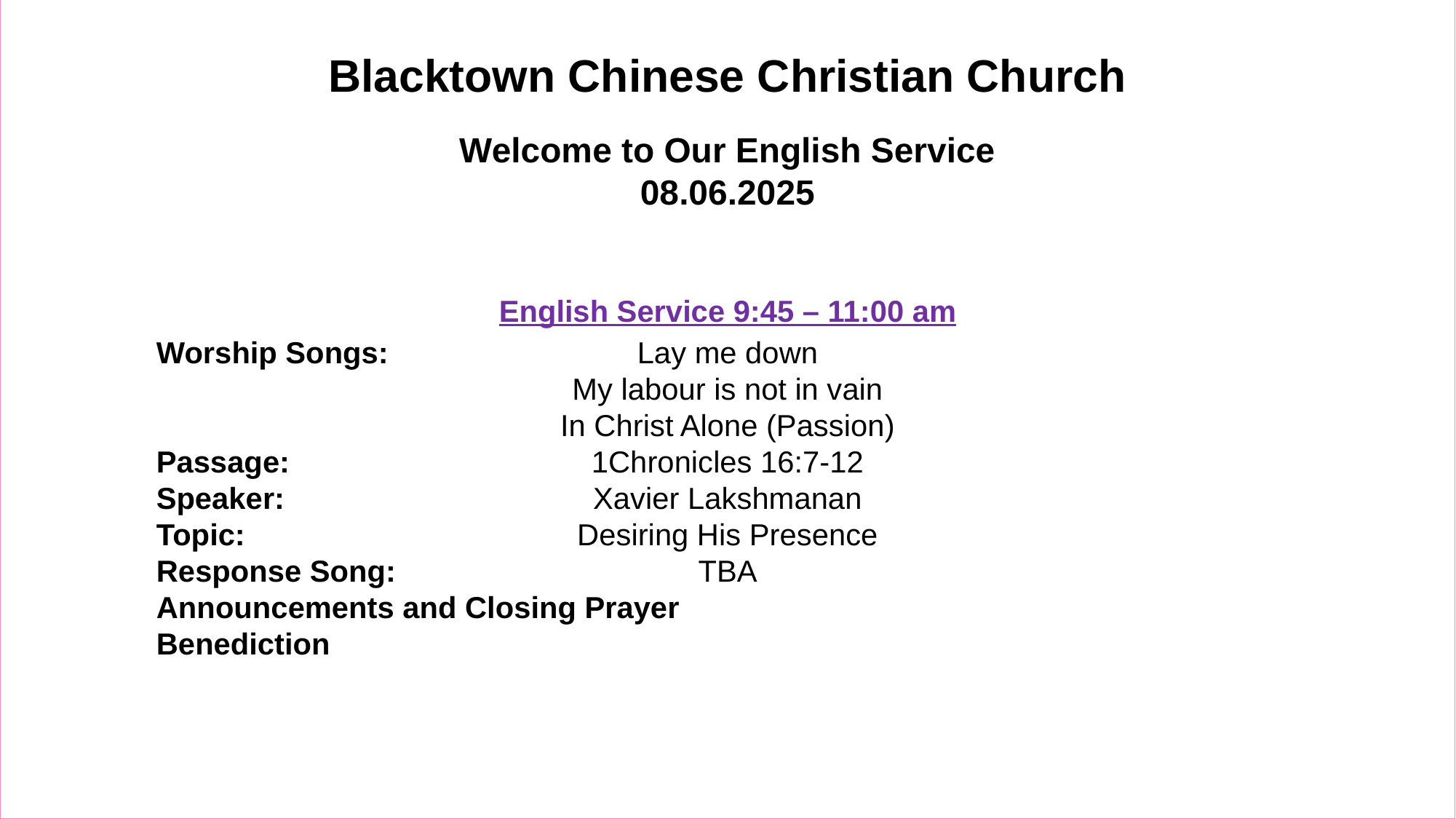

Blacktown Chinese Christian Church
Welcome to Our English Service
08.06.2025
English Service 9:45 – 11:00 am
Worship Songs:
Passage:
Speaker:
Topic:
Response Song:
Announcements and Closing Prayer
Benediction
Lay me down
My labour is not in vain
In Christ Alone (Passion)
1Chronicles 16:7-12
Xavier Lakshmanan
Desiring His Presence
TBA